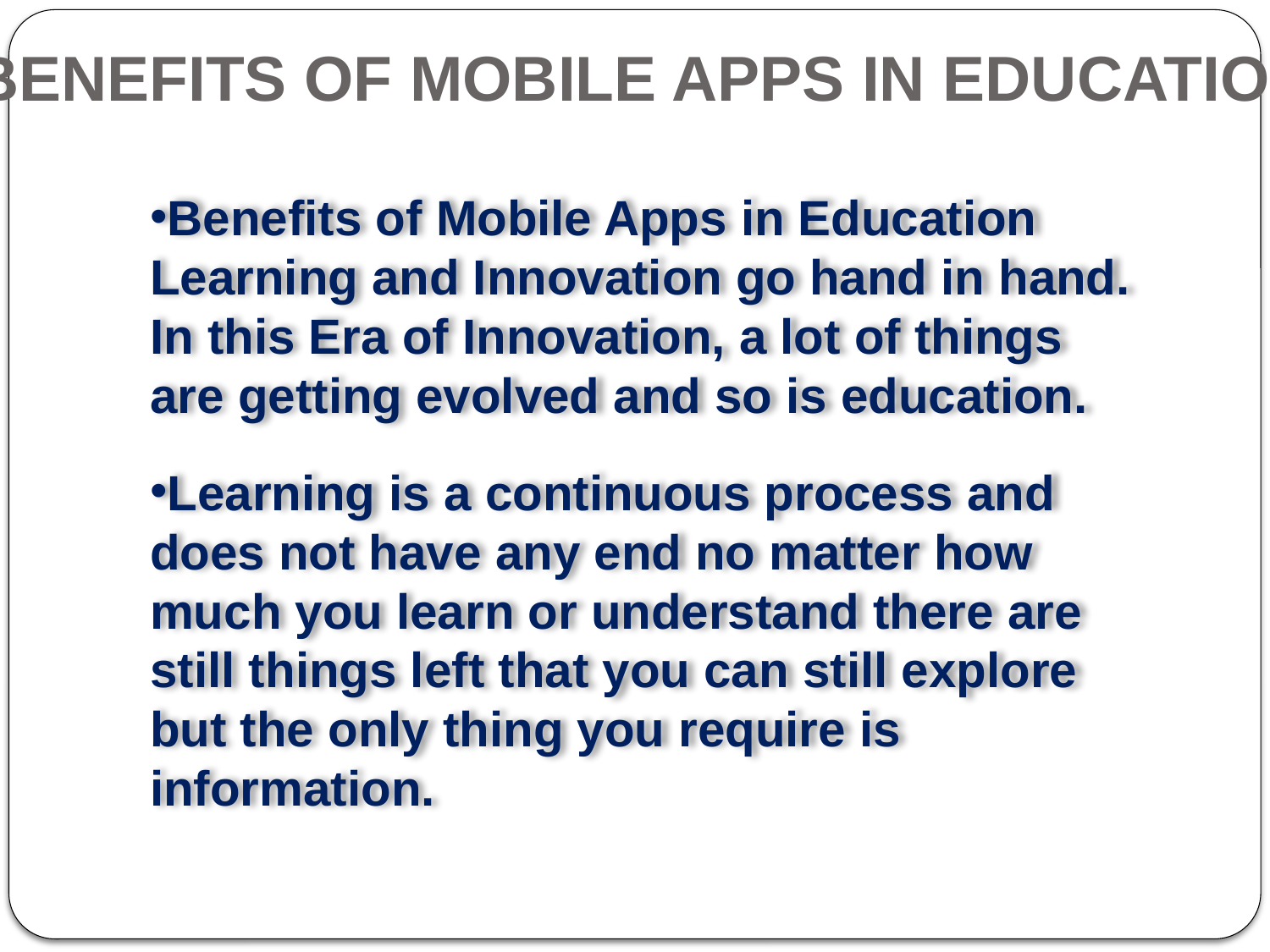

BENEFITS OF MOBILE APPS IN EDUCATION
Benefits of Mobile Apps in Education Learning and Innovation go hand in hand. In this Era of Innovation, a lot of things are getting evolved and so is education.

Learning is a continuous process and does not have any end no matter how much you learn or understand there are still things left that you can still explore but the only thing you require is information.